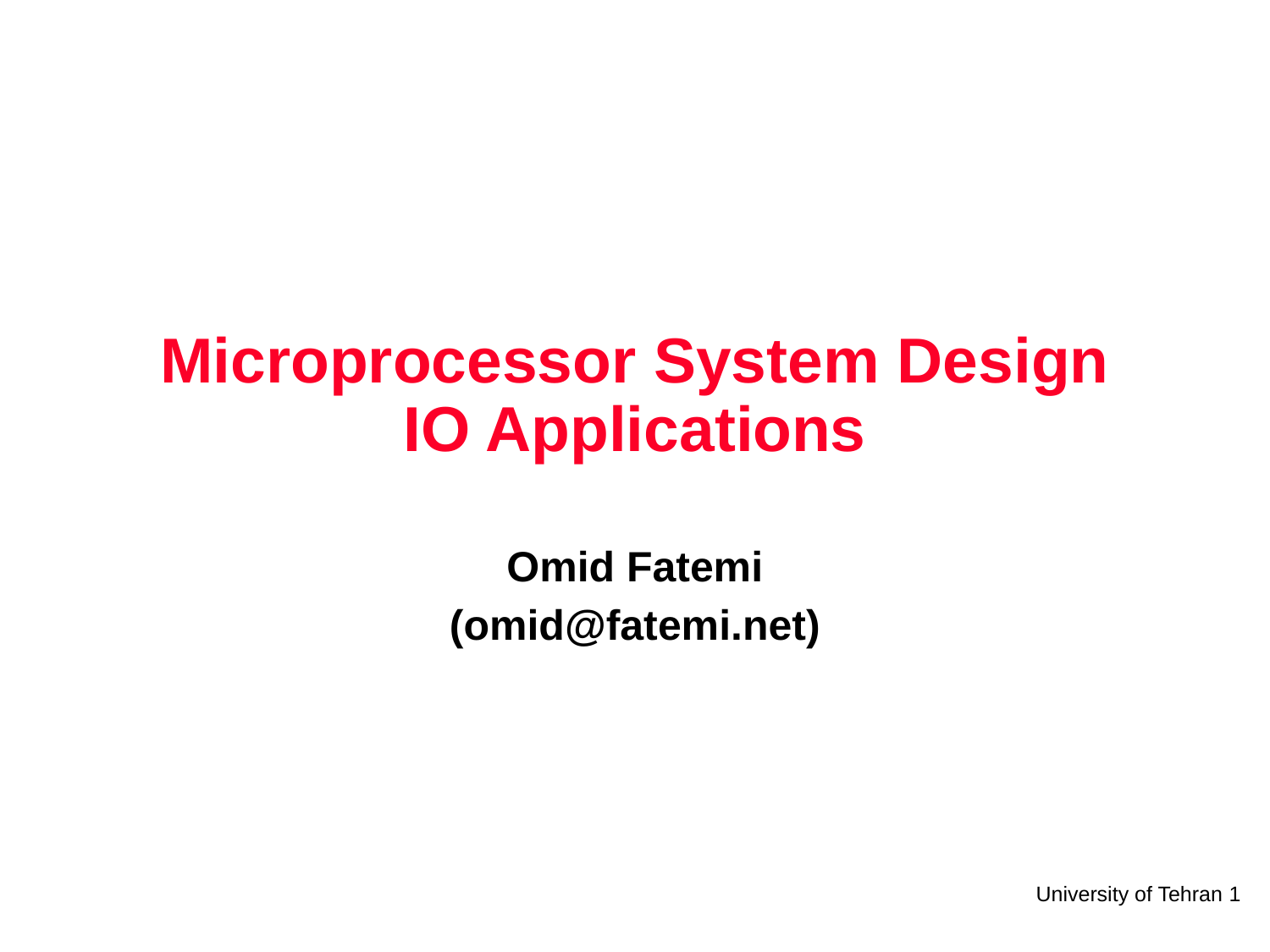

# Microprocessor System Design IO Applications
Omid Fatemi
(omid@fatemi.net)